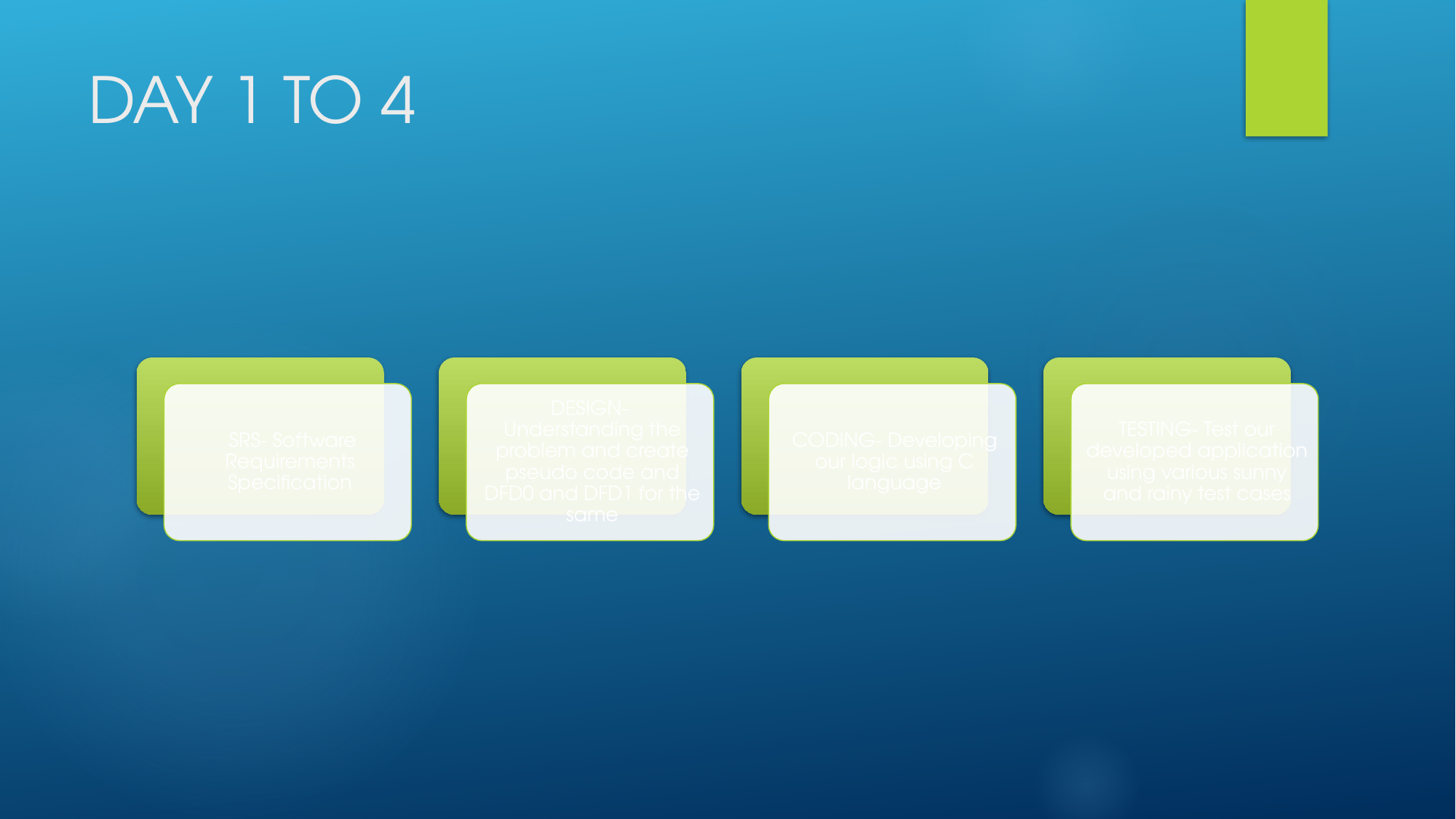

# DAY 1 TO 4
 SRS- Software Requirements Specification
DESIGN-  Understanding the problem and create pseudo code and DFD0 and DFD1 for the same
CODING- Developing our logic using C language
TESTING- Test our developed application using various sunny and rainy test cases